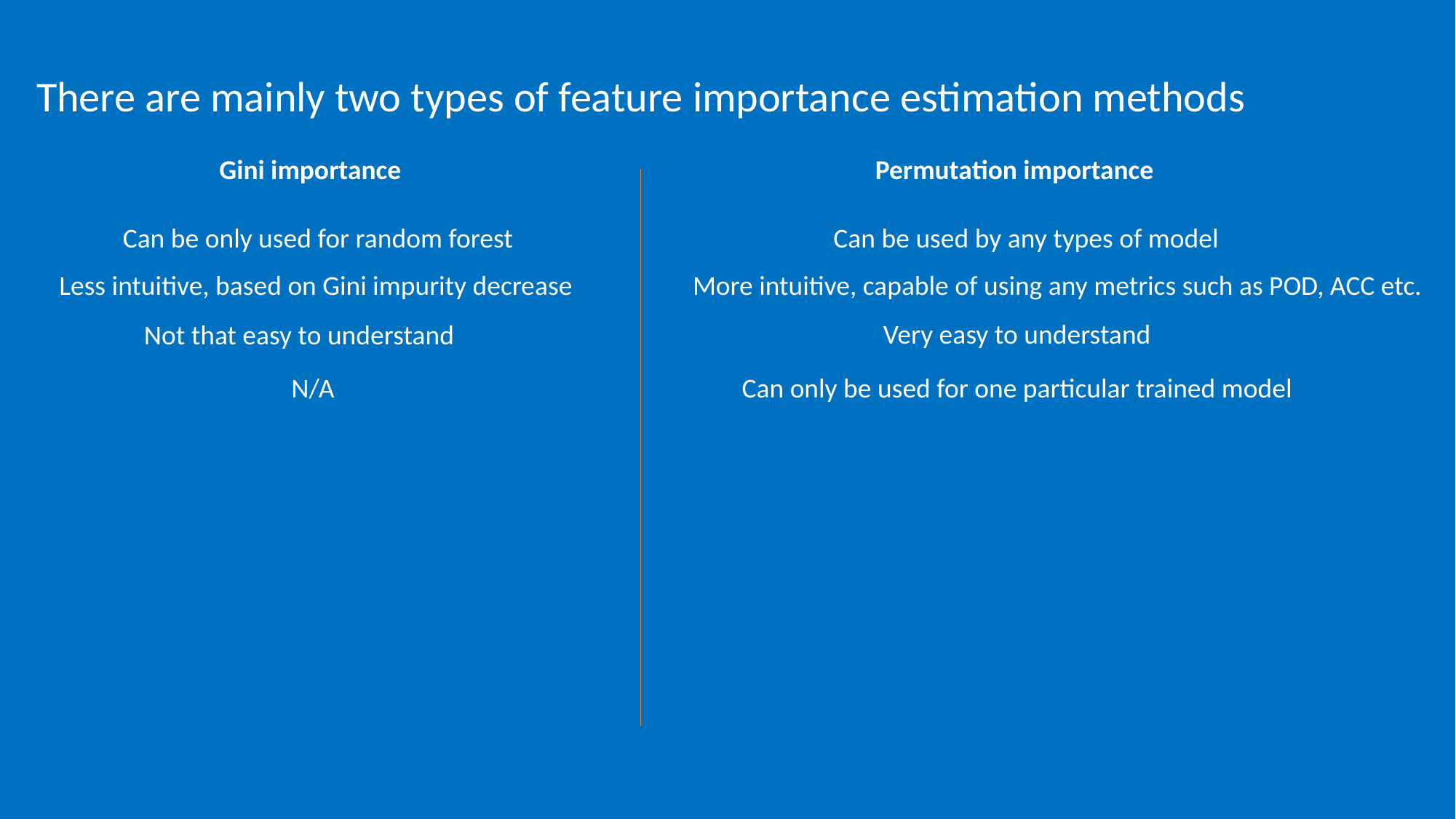

# There are mainly two types of feature importance estimation methods
Gini importance
Permutation importance
Can be only used for random forest
Can be used by any types of model
Less intuitive, based on Gini impurity decrease
More intuitive, capable of using any metrics such as POD, ACC etc.
 Very easy to understand
Not that easy to understand
N/A
Can only be used for one particular trained model